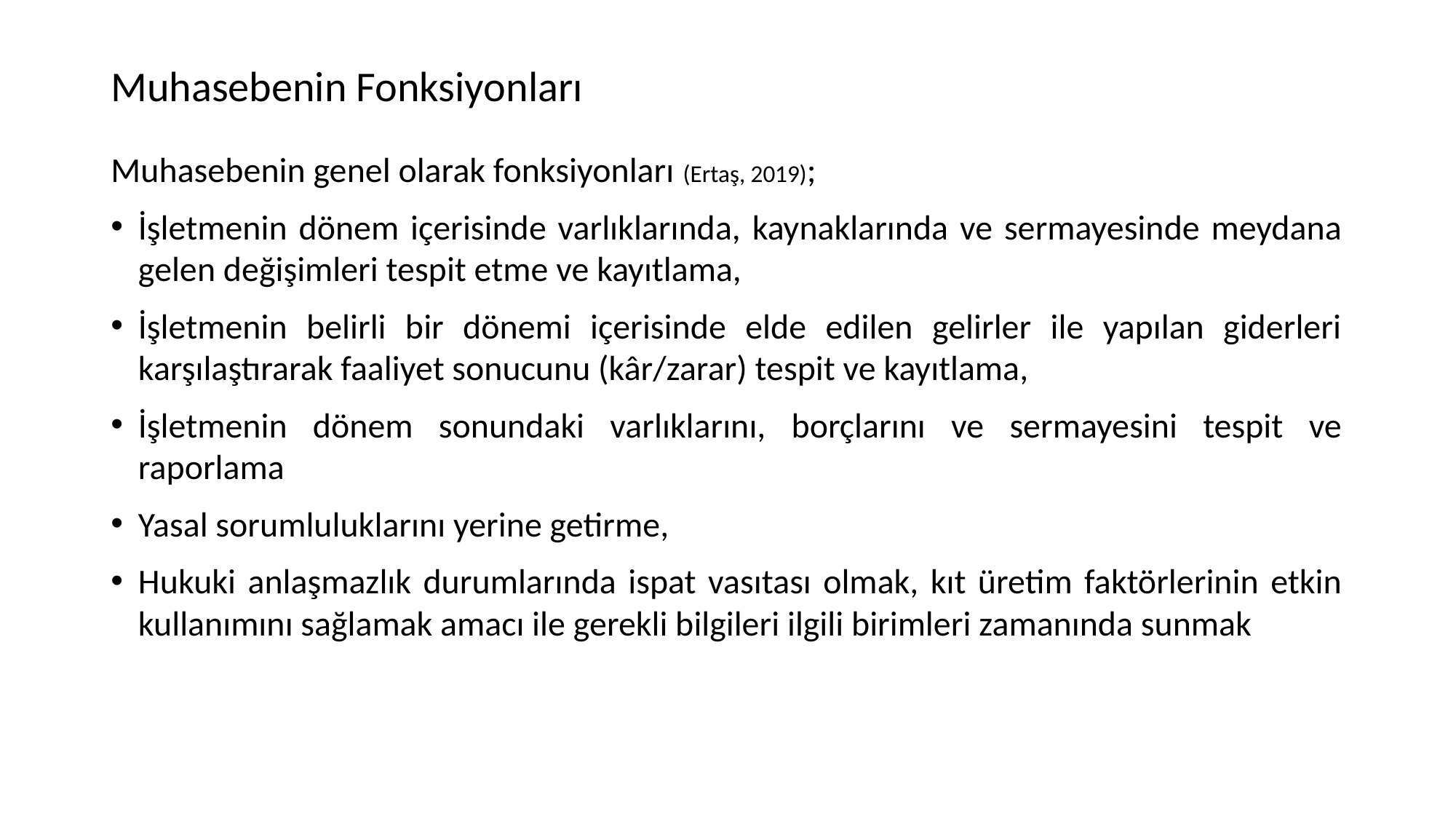

# Muhasebenin Fonksiyonları
Muhasebenin genel olarak fonksiyonları (Ertaş, 2019);
İşletmenin dönem içerisinde varlıklarında, kaynaklarında ve sermayesinde meydana gelen değişimleri tespit etme ve kayıtlama,
İşletmenin belirli bir dönemi içerisinde elde edilen gelirler ile yapılan giderleri karşılaştırarak faaliyet sonucunu (kâr/zarar) tespit ve kayıtlama,
İşletmenin dönem sonundaki varlıklarını, borçlarını ve sermayesini tespit ve raporlama
Yasal sorumluluklarını yerine getirme,
Hukuki anlaşmazlık durumlarında ispat vasıtası olmak, kıt üretim faktörlerinin etkin kullanımını sağlamak amacı ile gerekli bilgileri ilgili birimleri zamanında sunmak